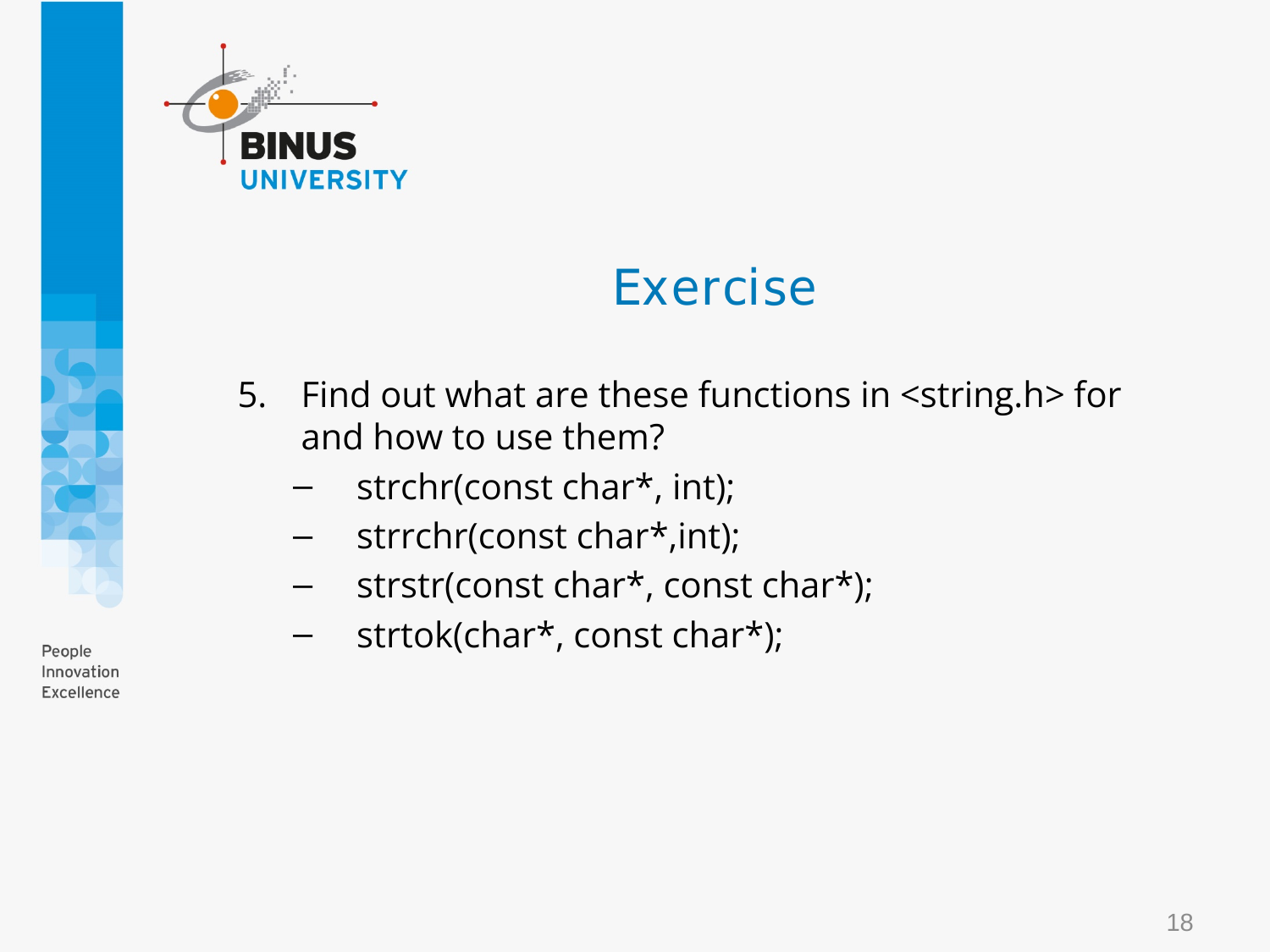

# Exercise
Find out what are these functions in <string.h> for and how to use them?
strchr(const char*, int);
strrchr(const char*,int);
strstr(const char*, const char*);
strtok(char*, const char*);
18